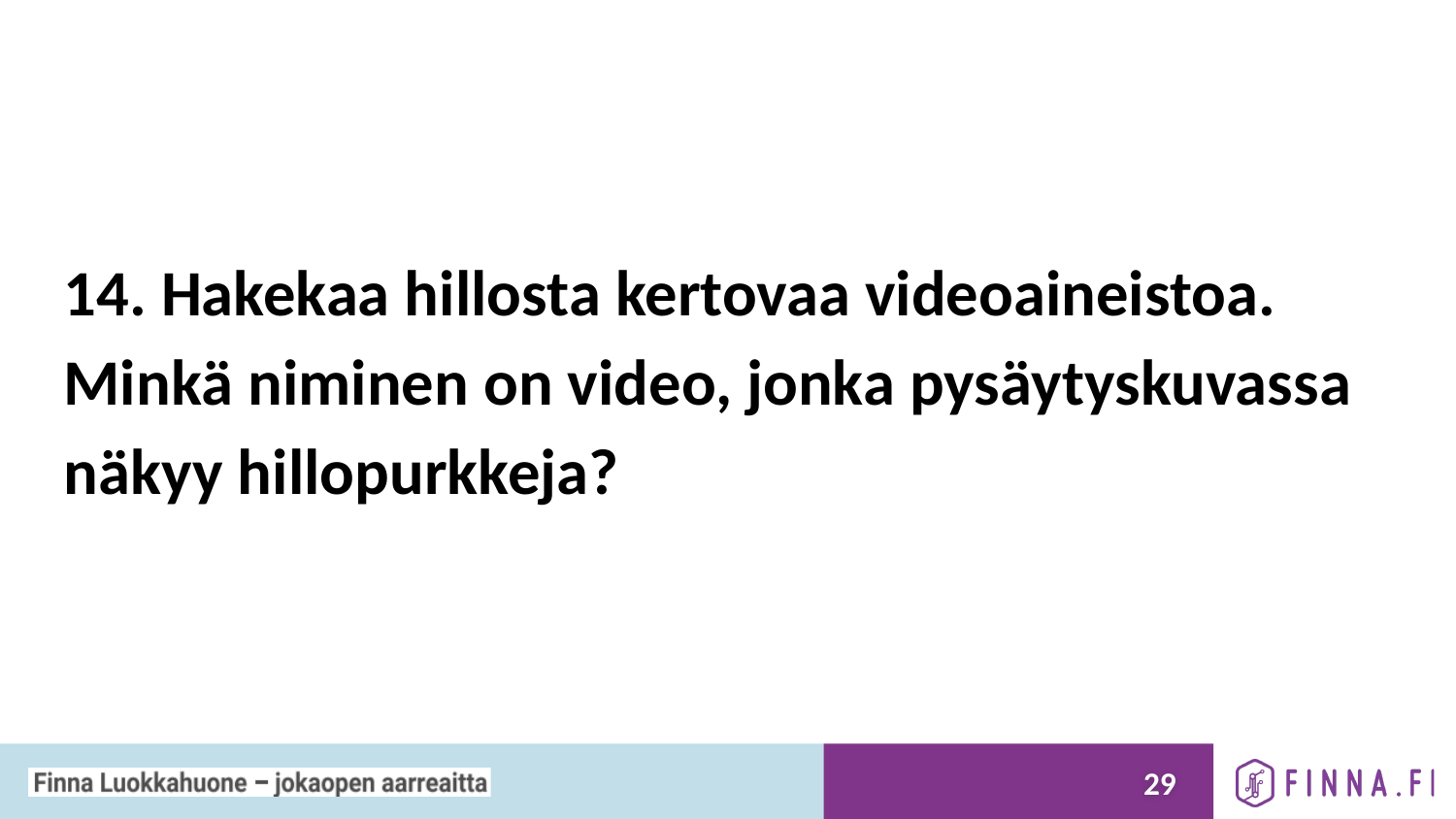

# 14. Hakekaa hillosta kertovaa videoaineistoa. Minkä niminen on video, jonka pysäytyskuvassa näkyy hillopurkkeja?